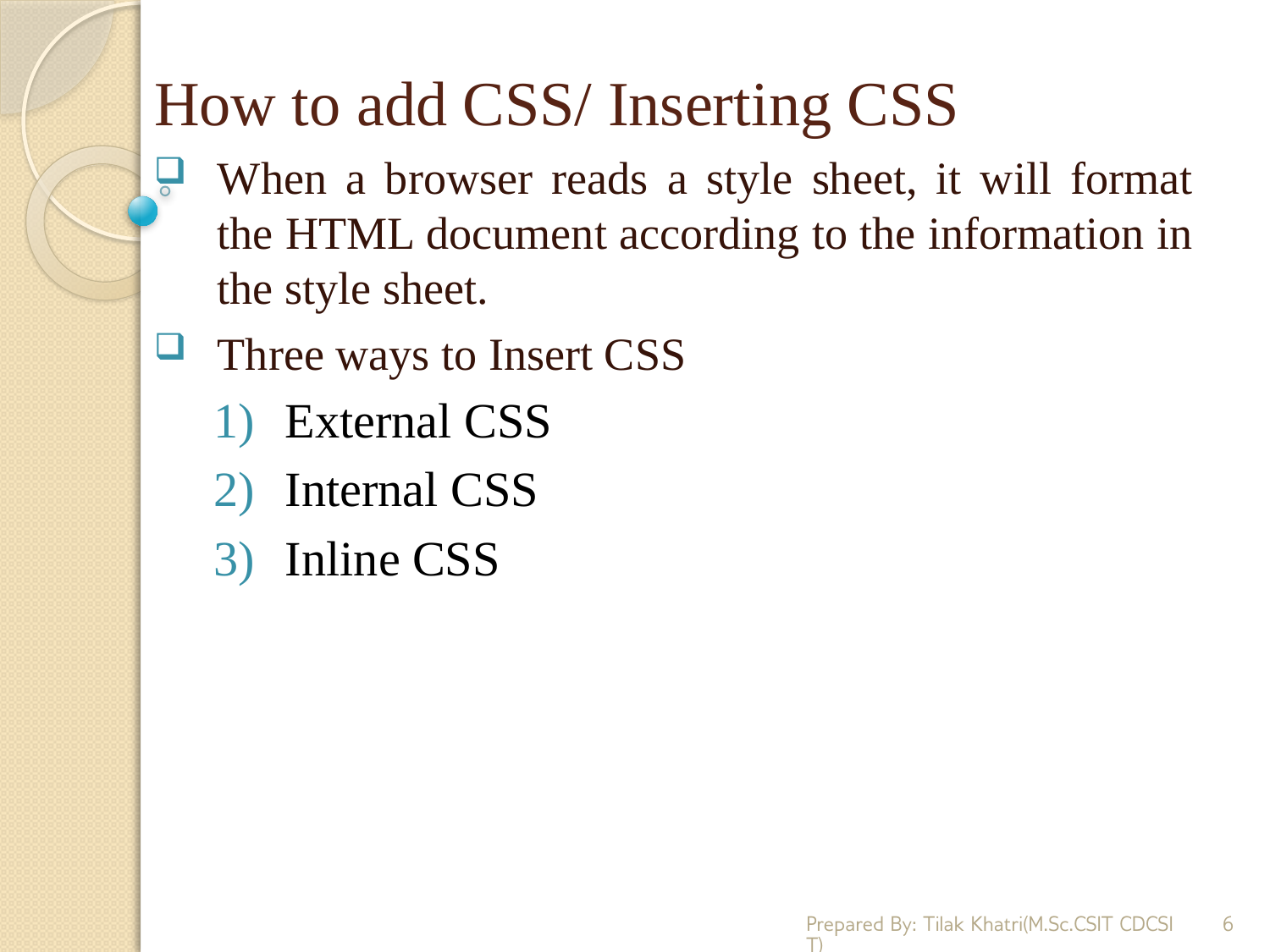

# How to add CSS/ Inserting CSS
When a browser reads a style sheet, it will format the HTML document according to the information in the style sheet.
Three ways to Insert CSS
External CSS
Internal CSS
Inline CSS
Prepared By: Tilak Khatri(M.Sc.CSIT CDCSIT)
6